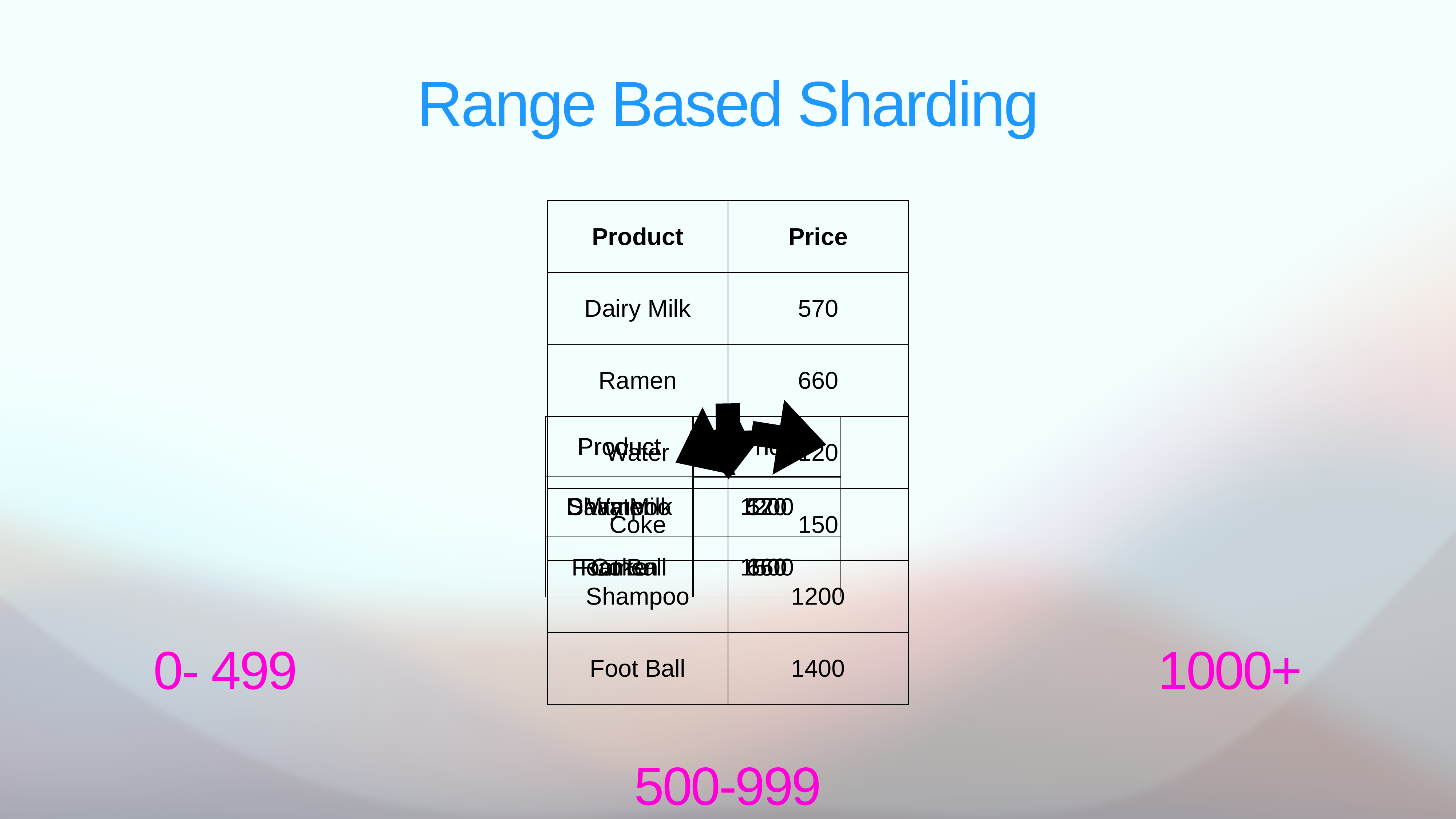

# Range Based Sharding
| Product | Price |
| --- | --- |
| Dairy Milk | 570 |
| Ramen | 660 |
| Water | 120 |
| Coke | 150 |
| Shampoo | 1200 |
| Foot Ball | 1400 |

| Product | Price |
| --- | --- |
| Dairy Milk | 570 |
| Ramen | 660 |
| Product | Price |
| --- | --- |
| Shampoo | 1200 |
| Foot Ball | 1500 |
| Product | Price |
| --- | --- |
| Water | 120 |
| Coke | 150 |
0- 499
1000+
500-999